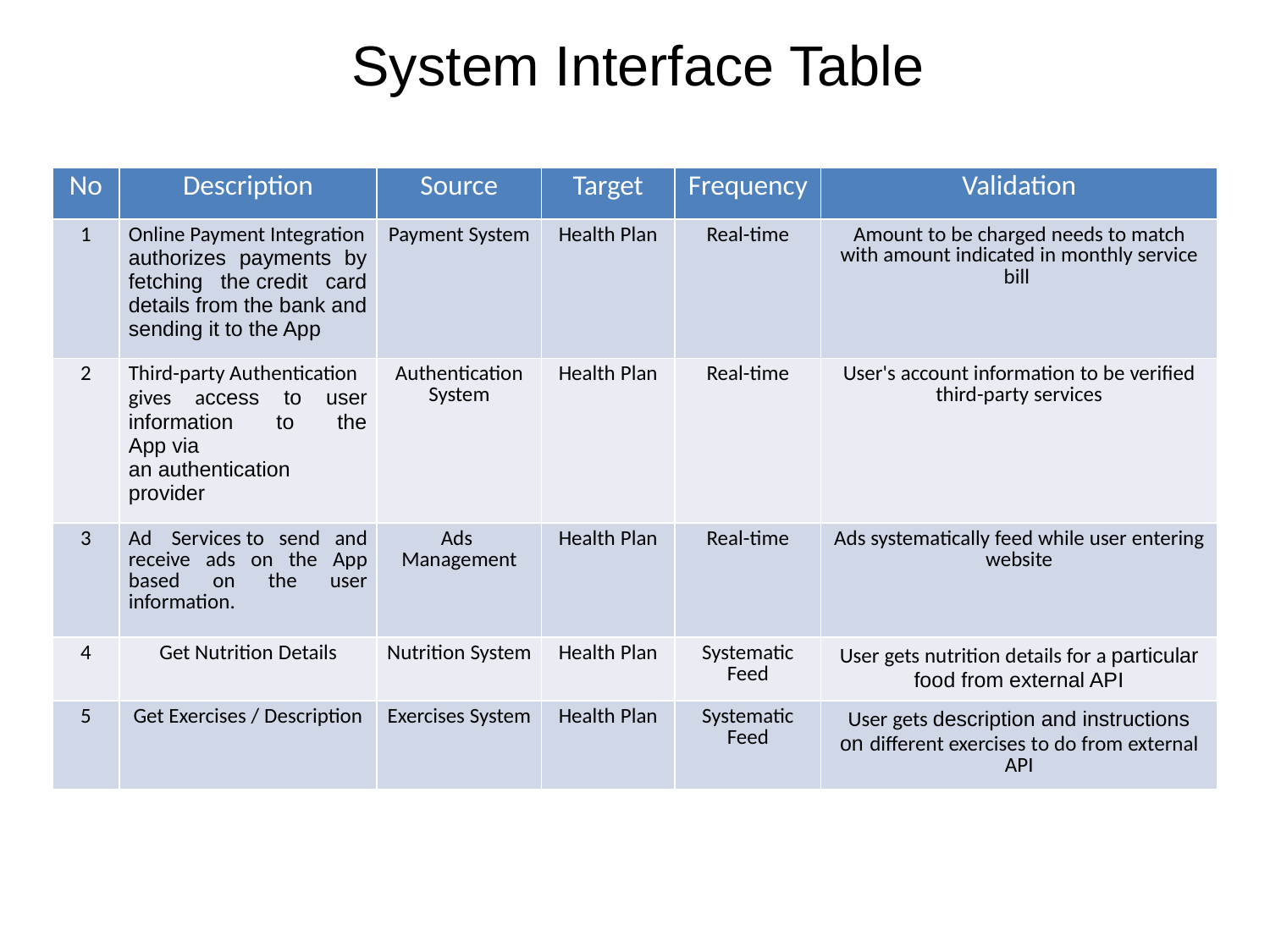

System Interface Table
| No | Description | Source | Target | Frequency | Validation |
| --- | --- | --- | --- | --- | --- |
| 1 | Online Payment Integration authorizes payments by fetching the credit card details from the bank and sending it to the App | Payment System | Health Plan | Real-time | Amount to be charged needs to match with amount indicated in monthly service bill |
| 2 | Third-party Authentication gives access to user information to the App via an authentication provider | Authentication System | Health Plan | Real-time | User's account information to be verified third-party services |
| 3 | Ad  Services to send and receive ads on the App based on the user information. | Ads  Management | Health Plan | Real-time | Ads systematically feed while user entering website |
| 4 | Get Nutrition Details | Nutrition System | Health Plan | Systematic Feed | User gets nutrition details for a particular food from external API |
| 5 | Get Exercises / Description | Exercises System | Health Plan | Systematic Feed | User gets description and instructions on different exercises to do from external API |